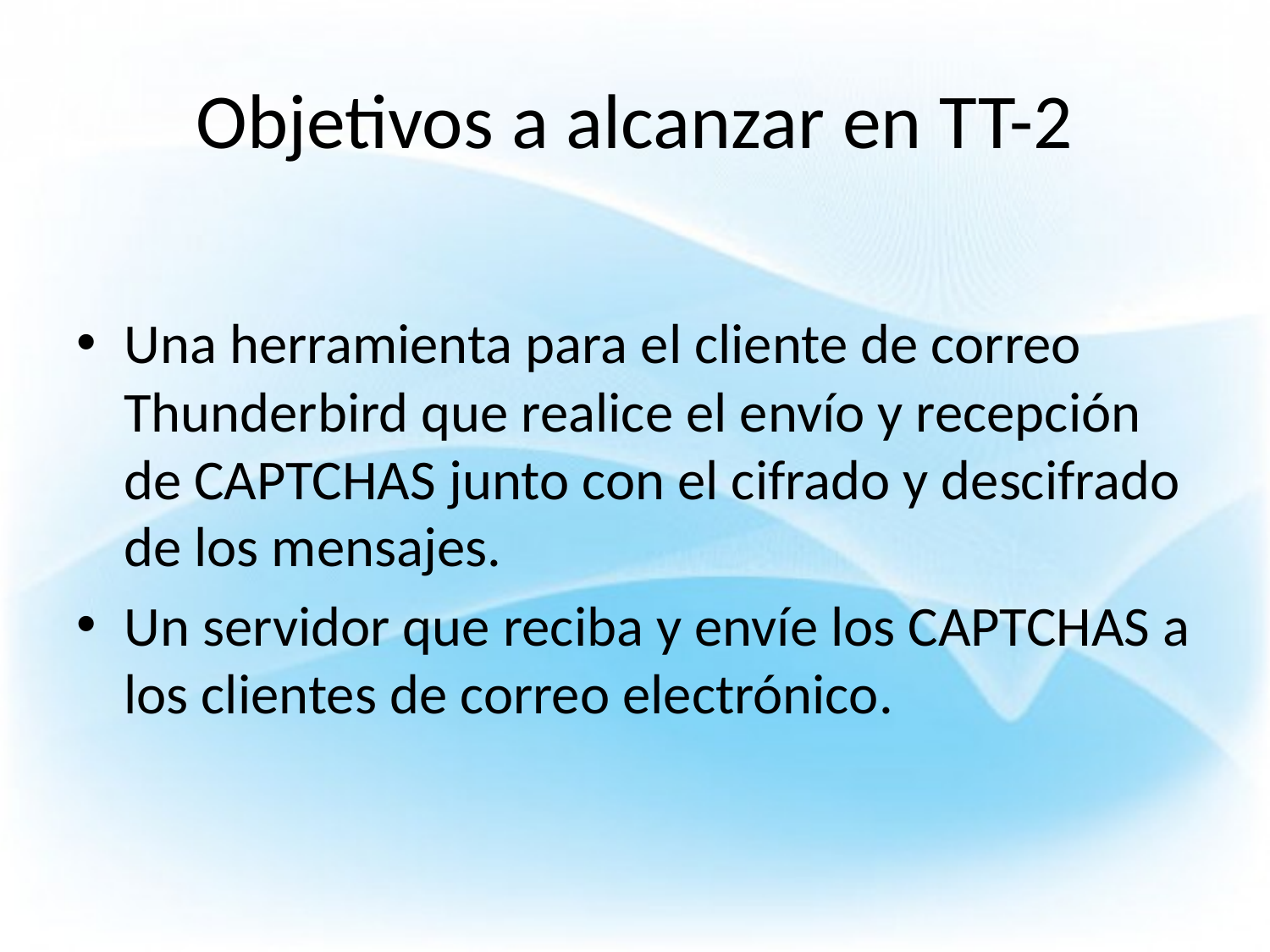

# Objetivos a alcanzar en TT-2

Una herramienta para el cliente de correo Thunderbird que realice el envío y recepción de CAPTCHAS junto con el cifrado y descifrado de los mensajes.
Un servidor que reciba y envíe los CAPTCHAS a los clientes de correo electrónico.